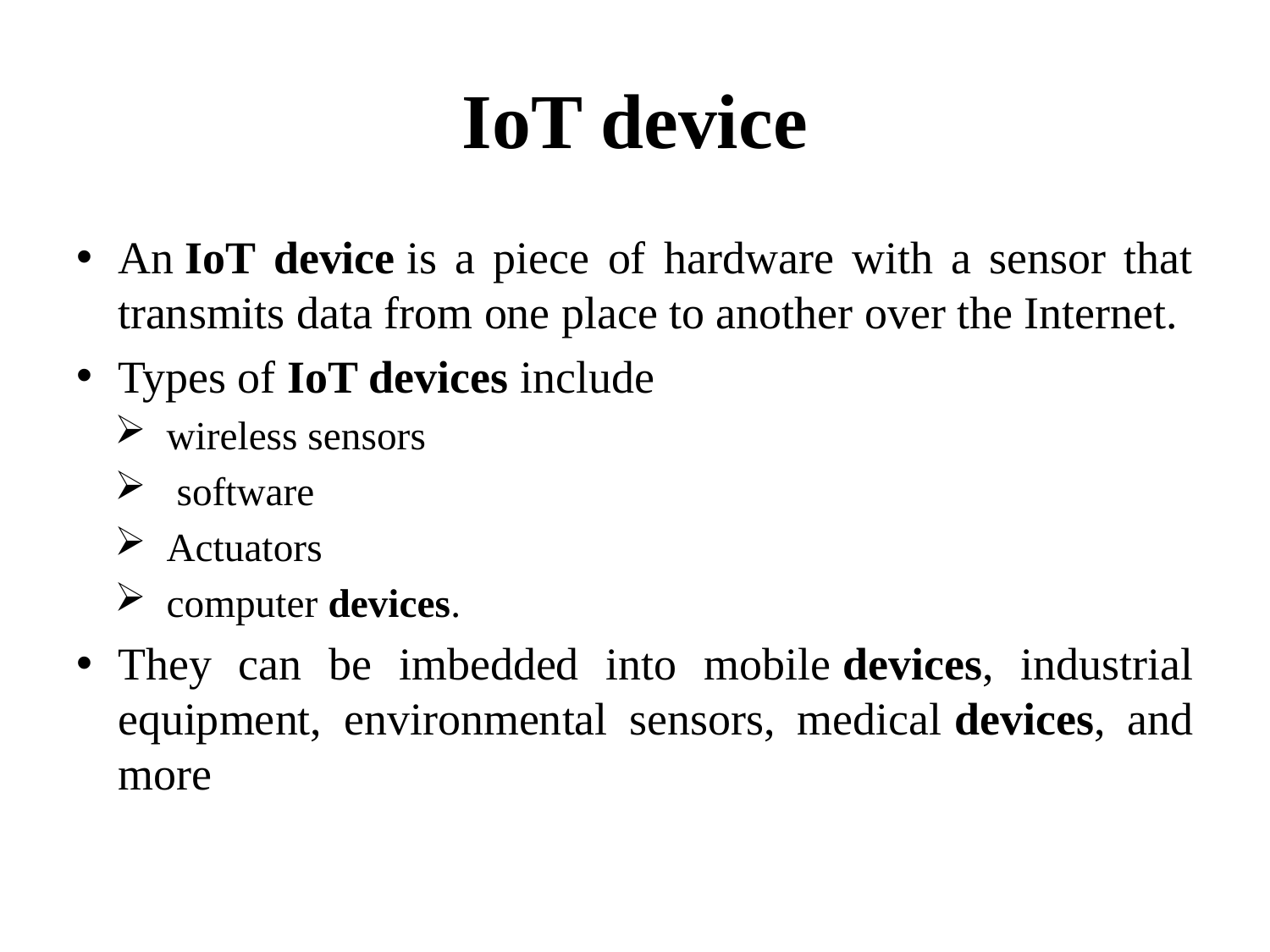

# IoT device
An IoT device is a piece of hardware with a sensor that transmits data from one place to another over the Internet.
Types of IoT devices include
wireless sensors
 software
Actuators
computer devices.
They can be imbedded into mobile devices, industrial equipment, environmental sensors, medical devices, and more